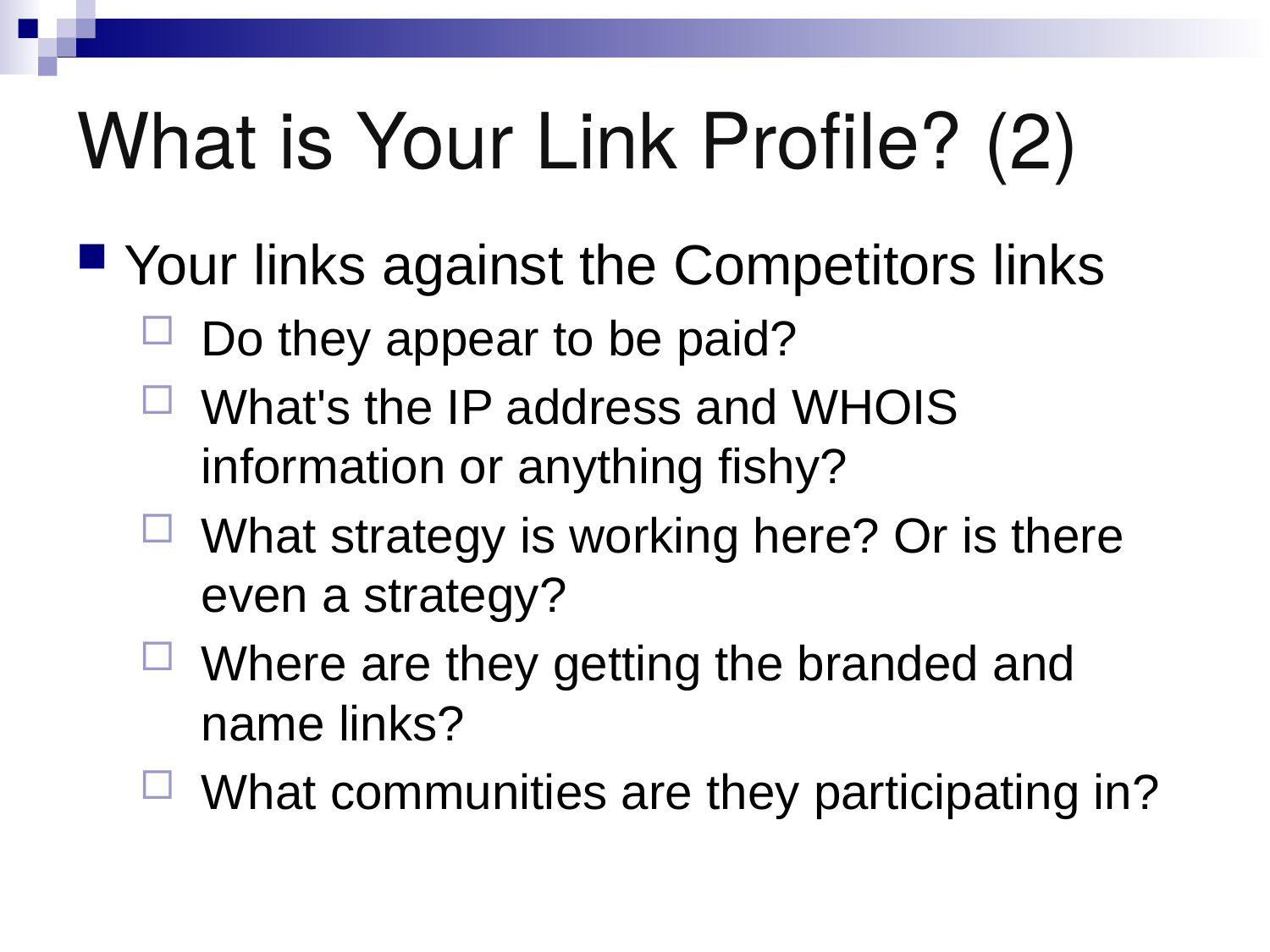

# What is Your Link Profile? (2)
Your links against the Competitors links
Do they appear to be paid?
What's the IP address and WHOIS information or anything fishy?
What strategy is working here? Or is there even a strategy?
Where are they getting the branded and name links?
What communities are they participating in?